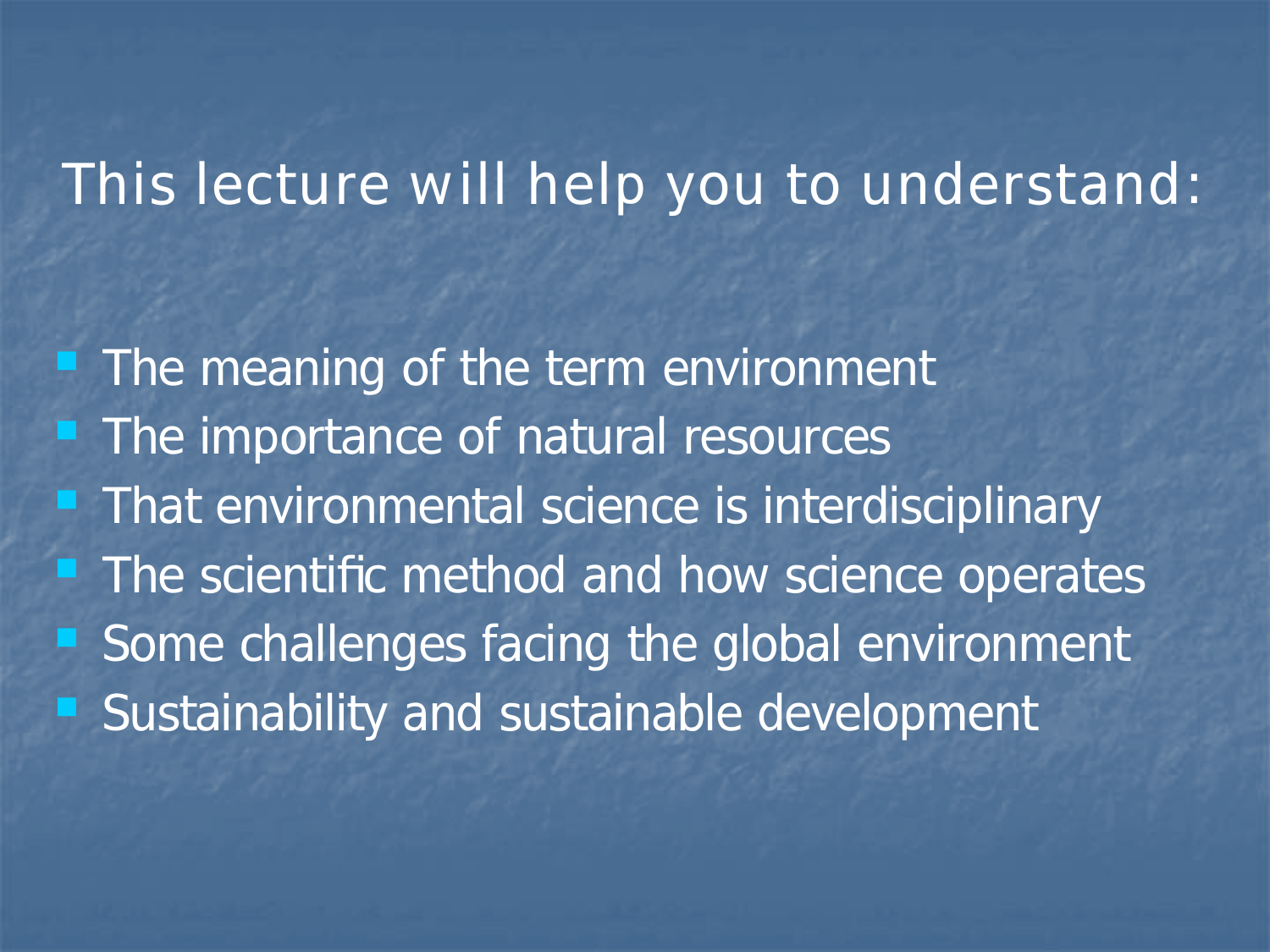

This lecture will help you to understand:
The meaning of the term environment
The importance of natural resources
That environmental science is interdisciplinary
The scientific method and how science operates
Some challenges facing the global environment
Sustainability and sustainable development